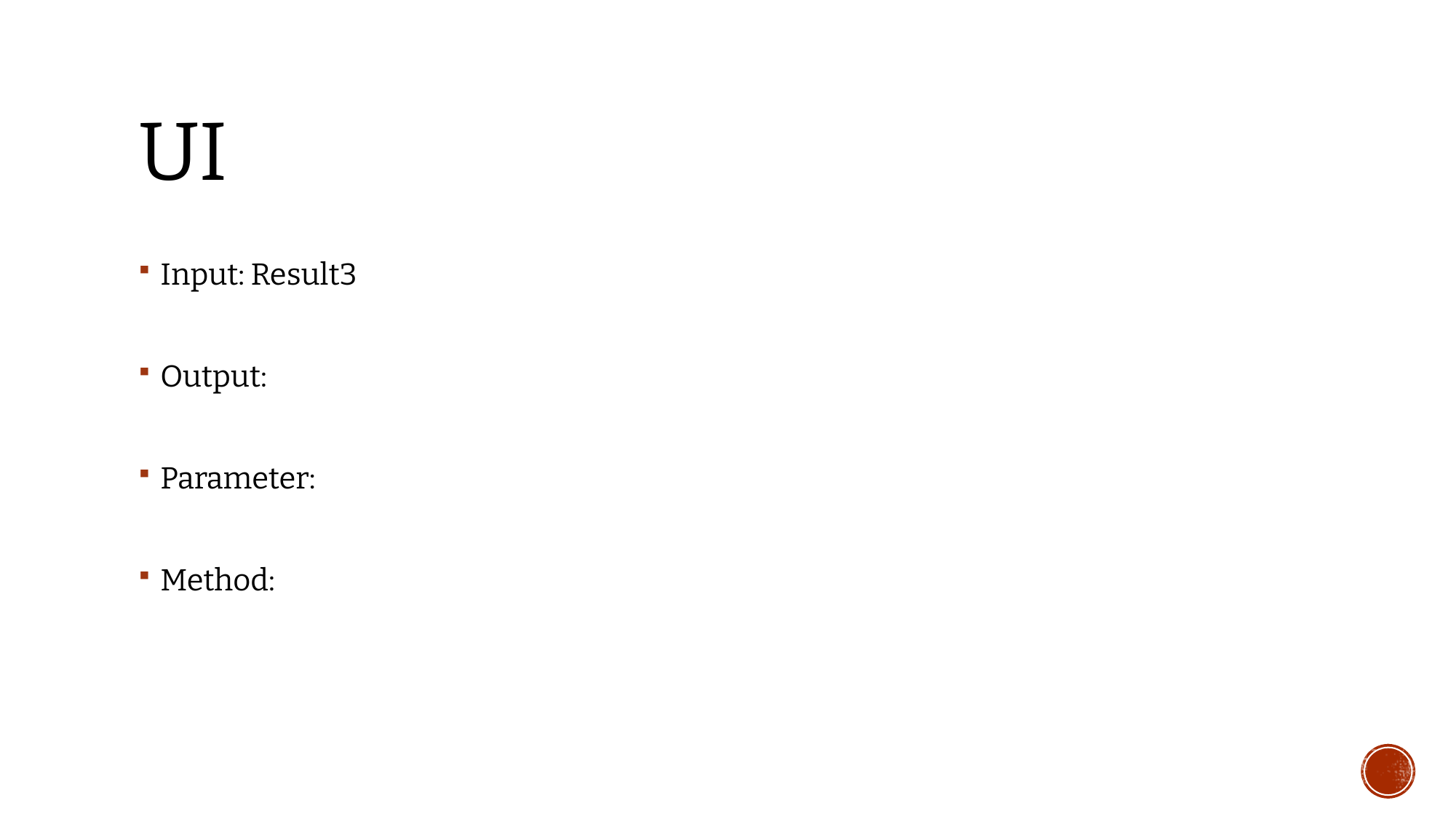

# ui
Input: Result3

Output:

Parameter:

Method: